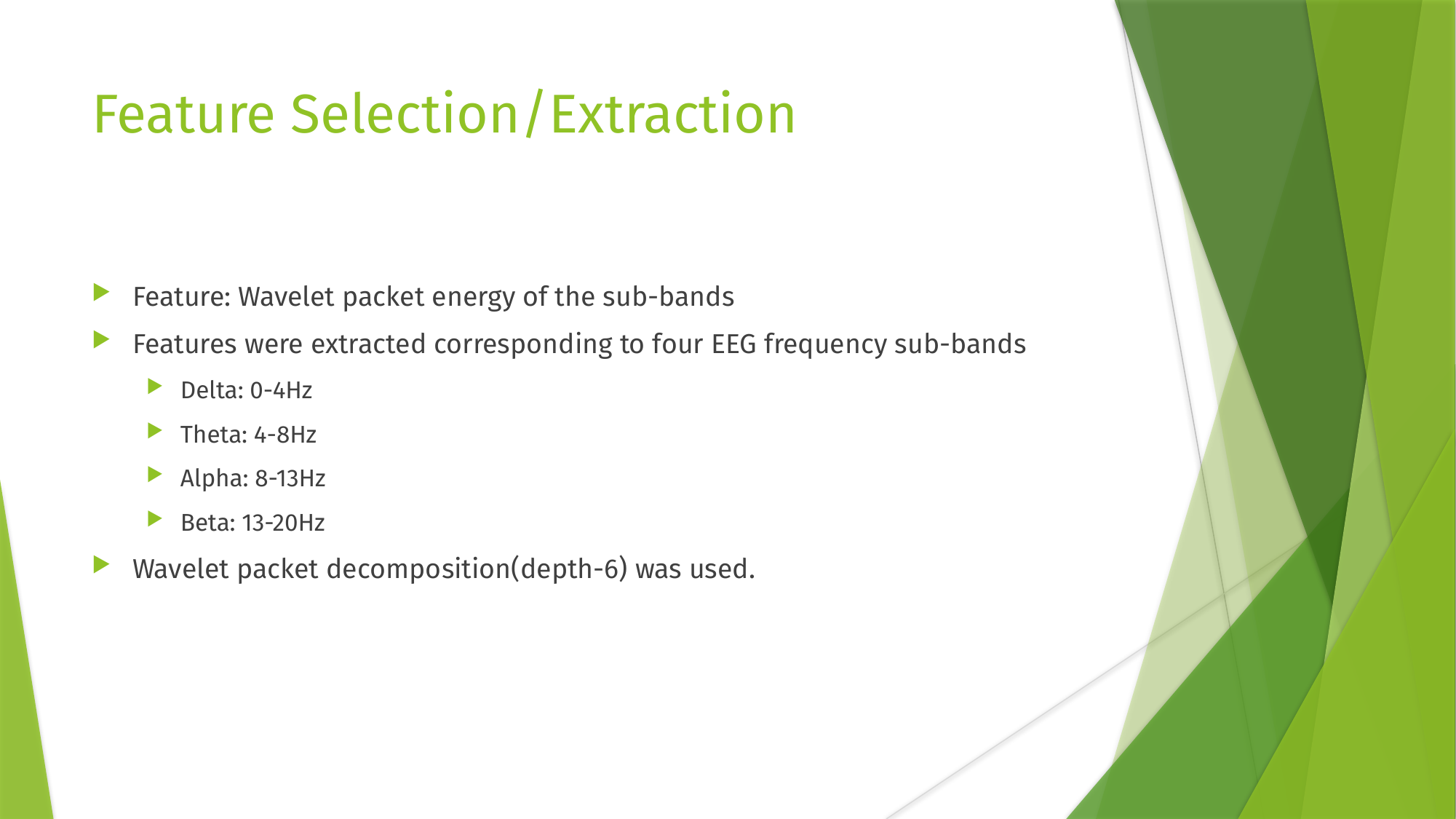

# Feature Selection/Extraction
Feature: Wavelet packet energy of the sub-bands
Features were extracted corresponding to four EEG frequency sub-bands
Delta: 0-4Hz
Theta: 4-8Hz
Alpha: 8-13Hz
Beta: 13-20Hz
Wavelet packet decomposition(depth-6) was used.